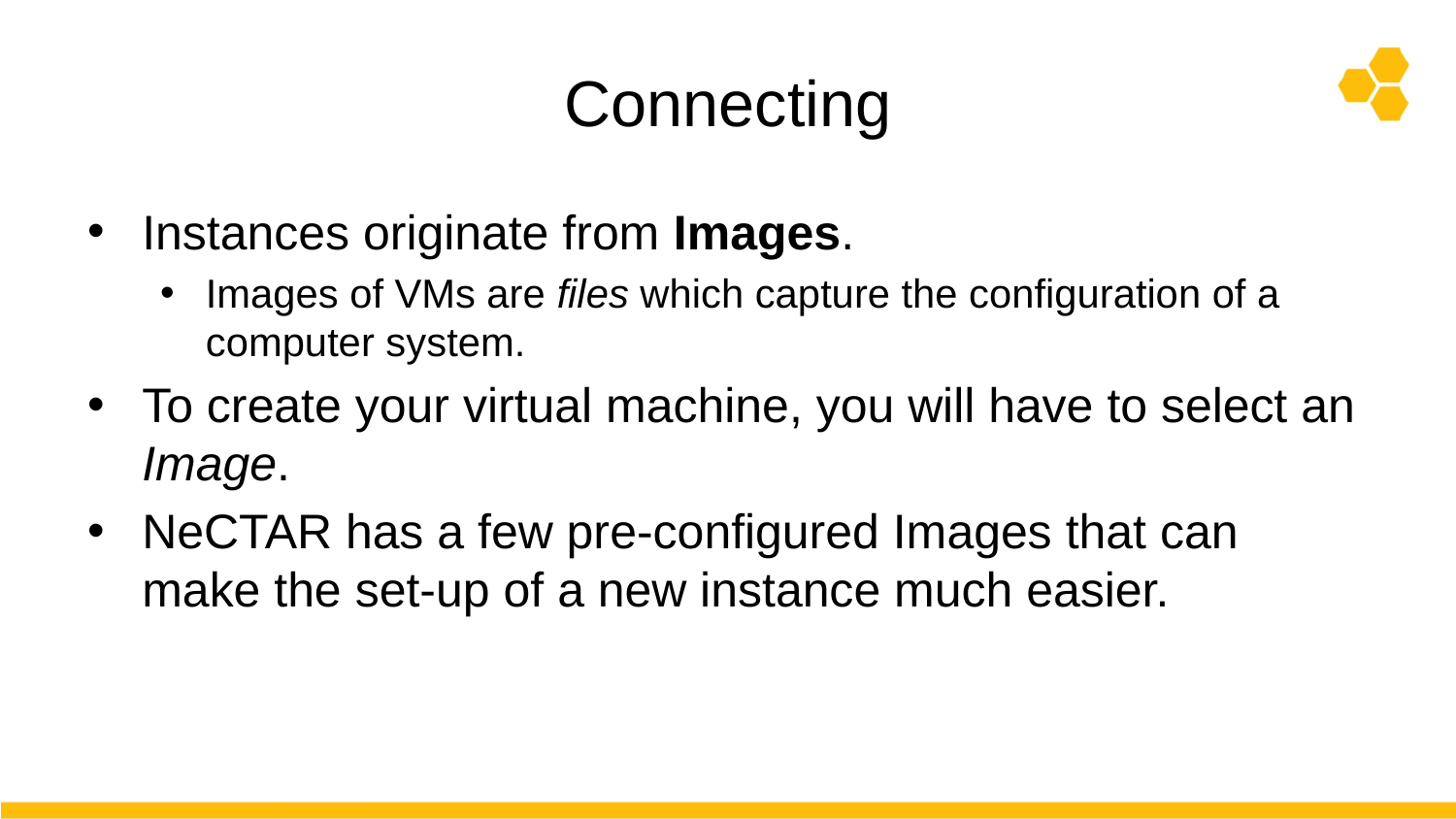

# Connecting
Instances originate from Images.
Images of VMs are files which capture the configuration of a computer system.
To create your virtual machine, you will have to select an Image.
NeCTAR has a few pre-configured Images that can make the set-up of a new instance much easier.